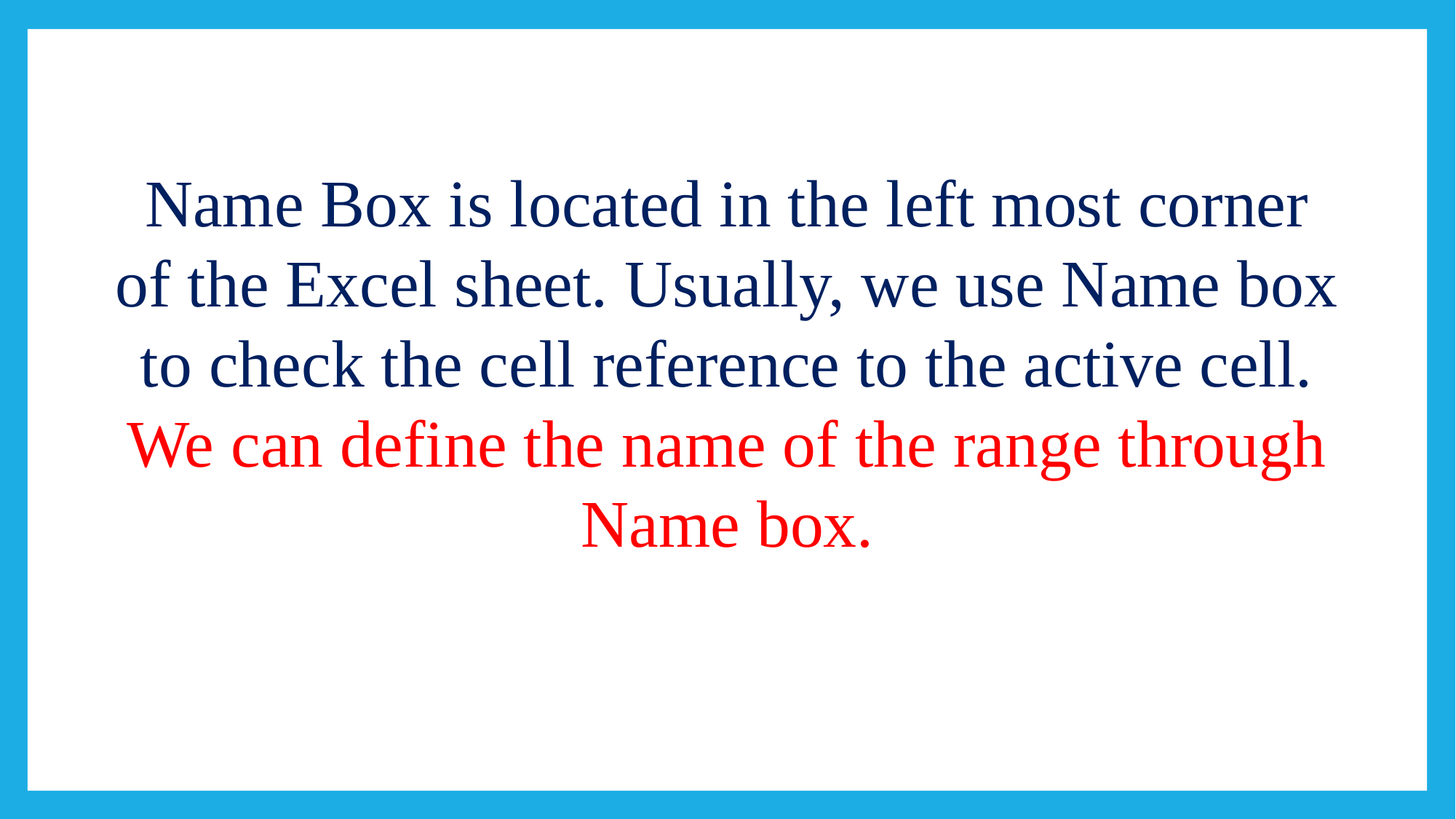

#
Name Box is located in the left most corner of the Excel sheet. Usually, we use Name box to check the cell reference to the active cell. We can define the name of the range through Name box.